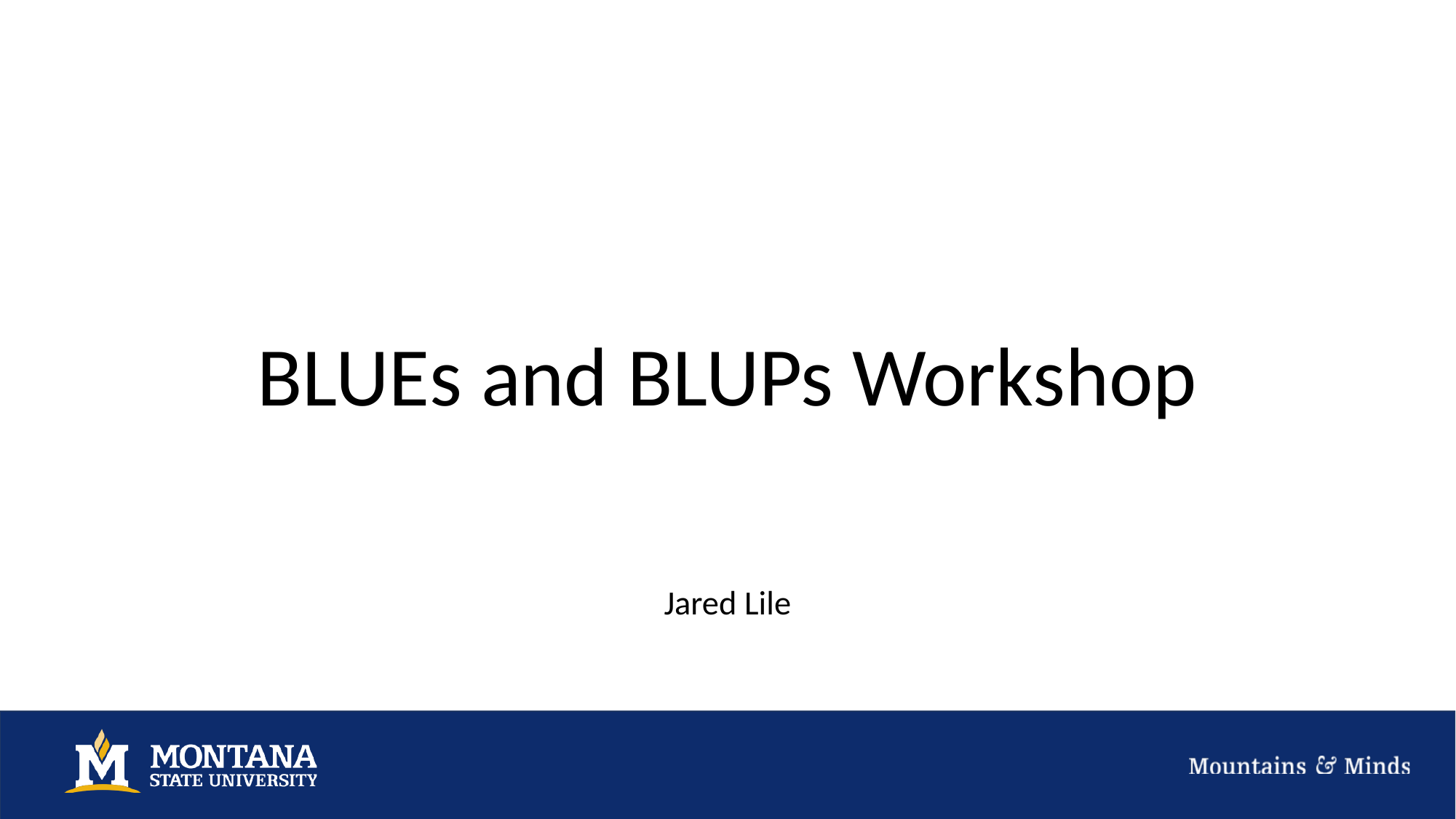

# BLUEs and BLUPs Workshop
Jared Lile